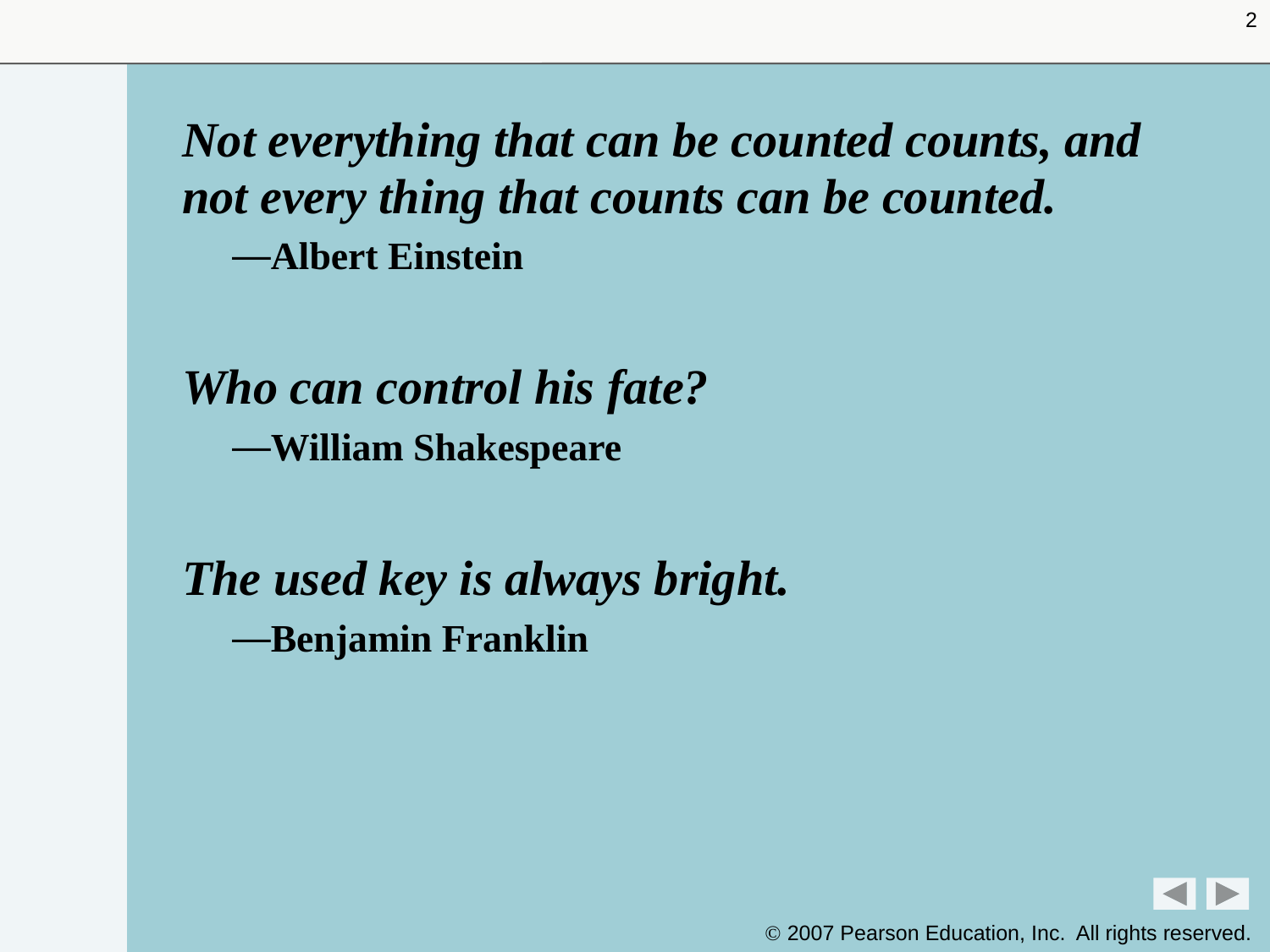

2
Not everything that can be counted counts, and
not every thing that counts can be counted.
Albert Einstein

Who can control his fate?
William Shakespeare

The used key is always bright.
Benjamin Franklin